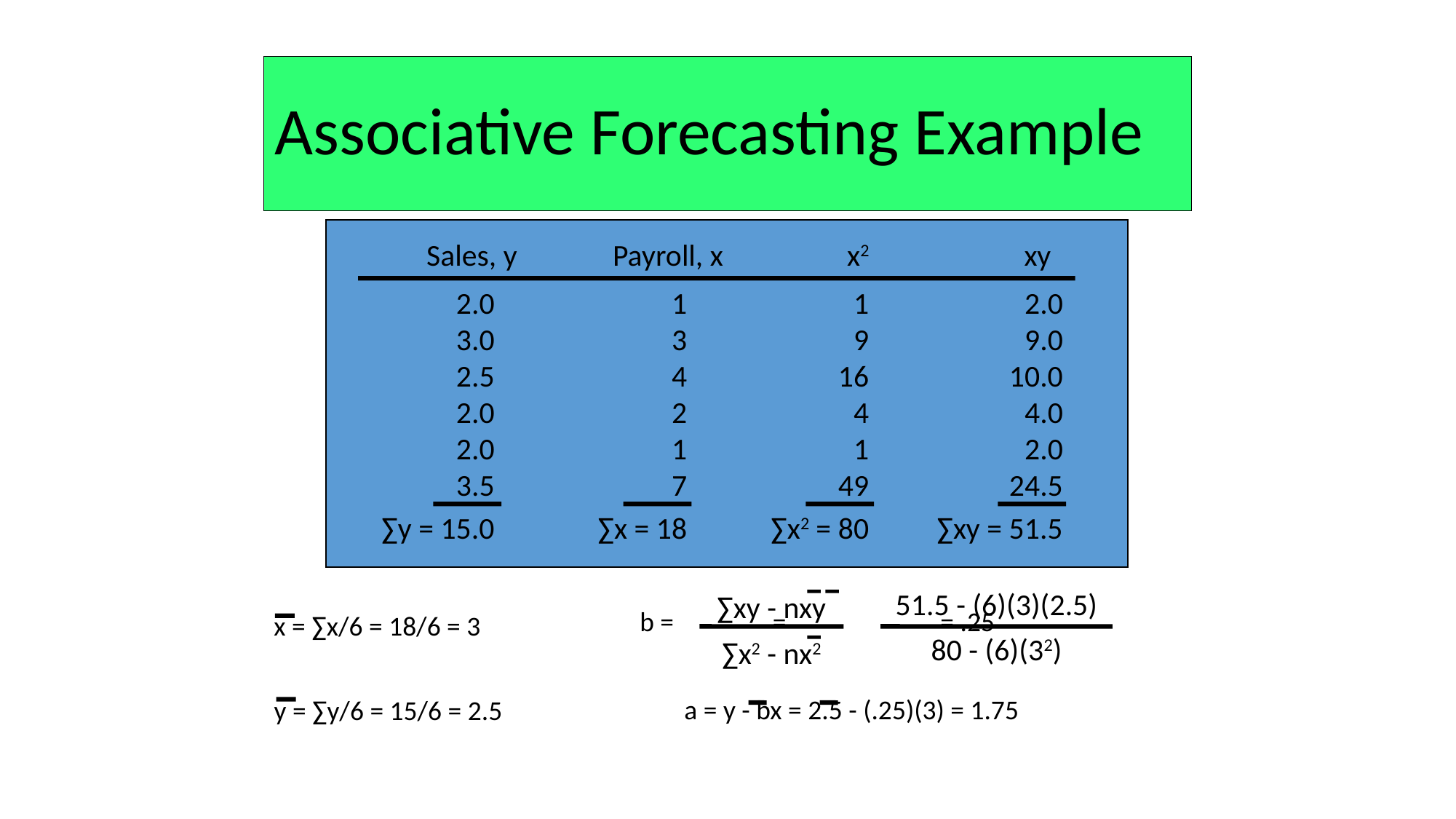

# Associative Forecasting Example

	Sales, y	 Payroll, x	x2	xy

	2.0	1	1	2.0
	3.0	3	9	9.0
	2.5	4	16	10.0
	2.0	2	4	4.0
	2.0	1	1	2.0
	3.5	7	49	24.5
	∑y = 15.0	∑x = 18	∑x2 = 80	∑xy = 51.5

51.5 - (6)(3)(2.5)
80 - (6)(32)

∑xy - nxy
∑x2 - nx2

b =                =                         = .25

x = ∑x/6 = 18/6 = 3

a = y - bx = 2.5 - (.25)(3) = 1.75

y = ∑y/6 = 15/6 = 2.5